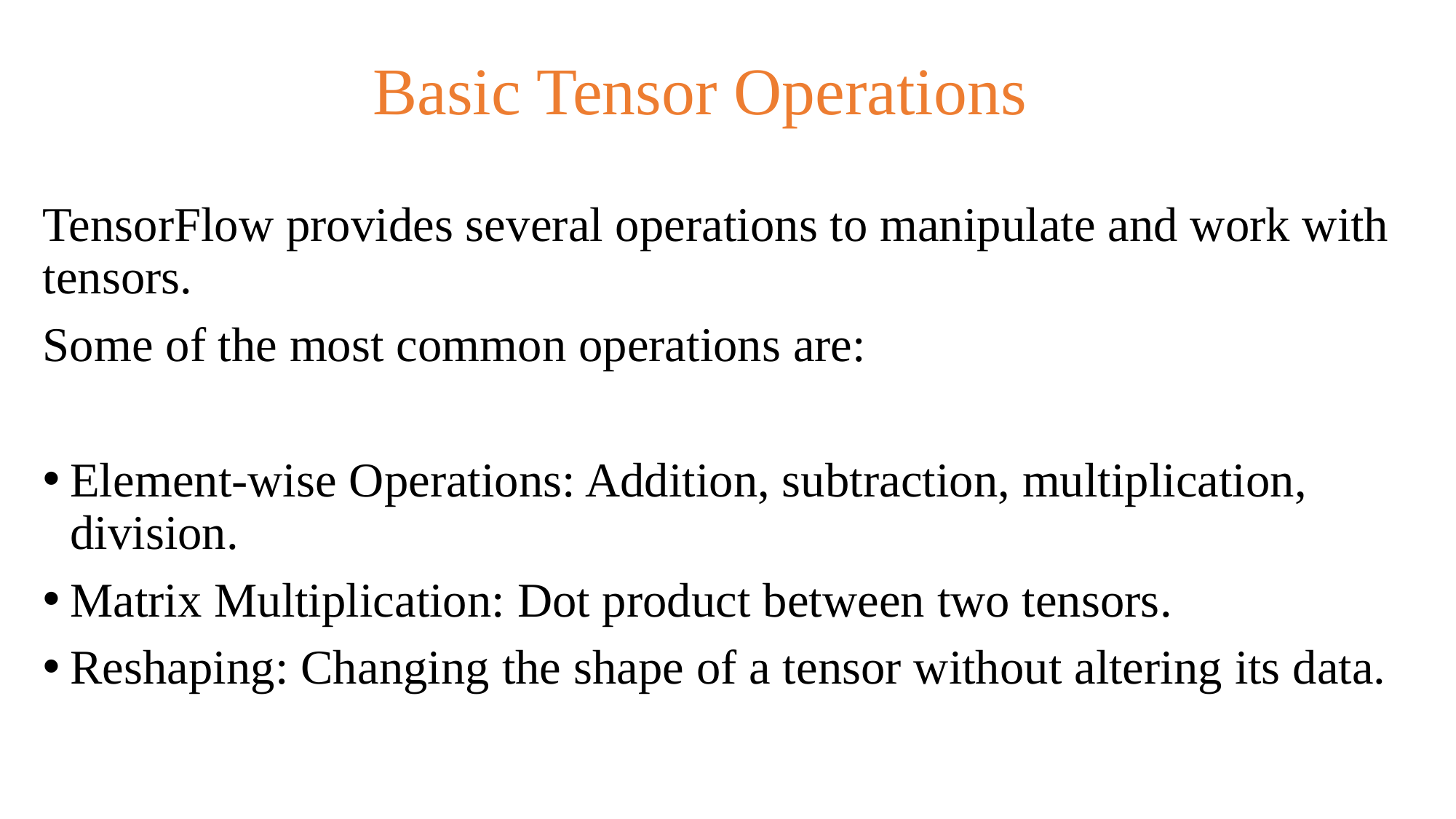

# Basic Tensor Operations
TensorFlow provides several operations to manipulate and work with tensors.
Some of the most common operations are:

Element-wise Operations: Addition, subtraction, multiplication, division.
Matrix Multiplication: Dot product between two tensors.
Reshaping: Changing the shape of a tensor without altering its data.